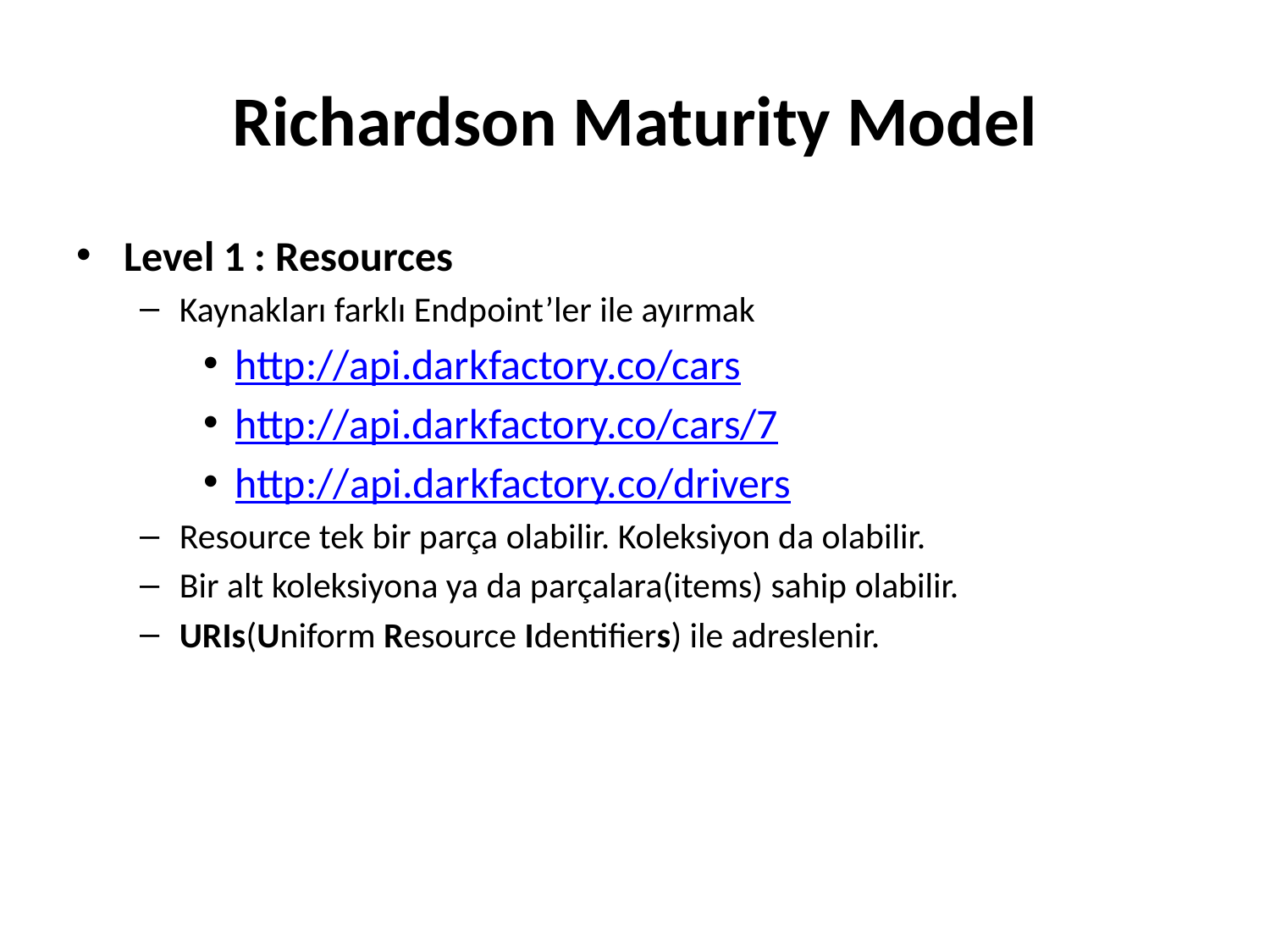

# Richardson Maturity Model
Level 1 : Resources
Kaynakları farklı Endpoint’ler ile ayırmak
http://api.darkfactory.co/cars
http://api.darkfactory.co/cars/7
http://api.darkfactory.co/drivers
Resource tek bir parça olabilir. Koleksiyon da olabilir.
Bir alt koleksiyona ya da parçalara(items) sahip olabilir.
URIs(Uniform Resource Identifiers) ile adreslenir.